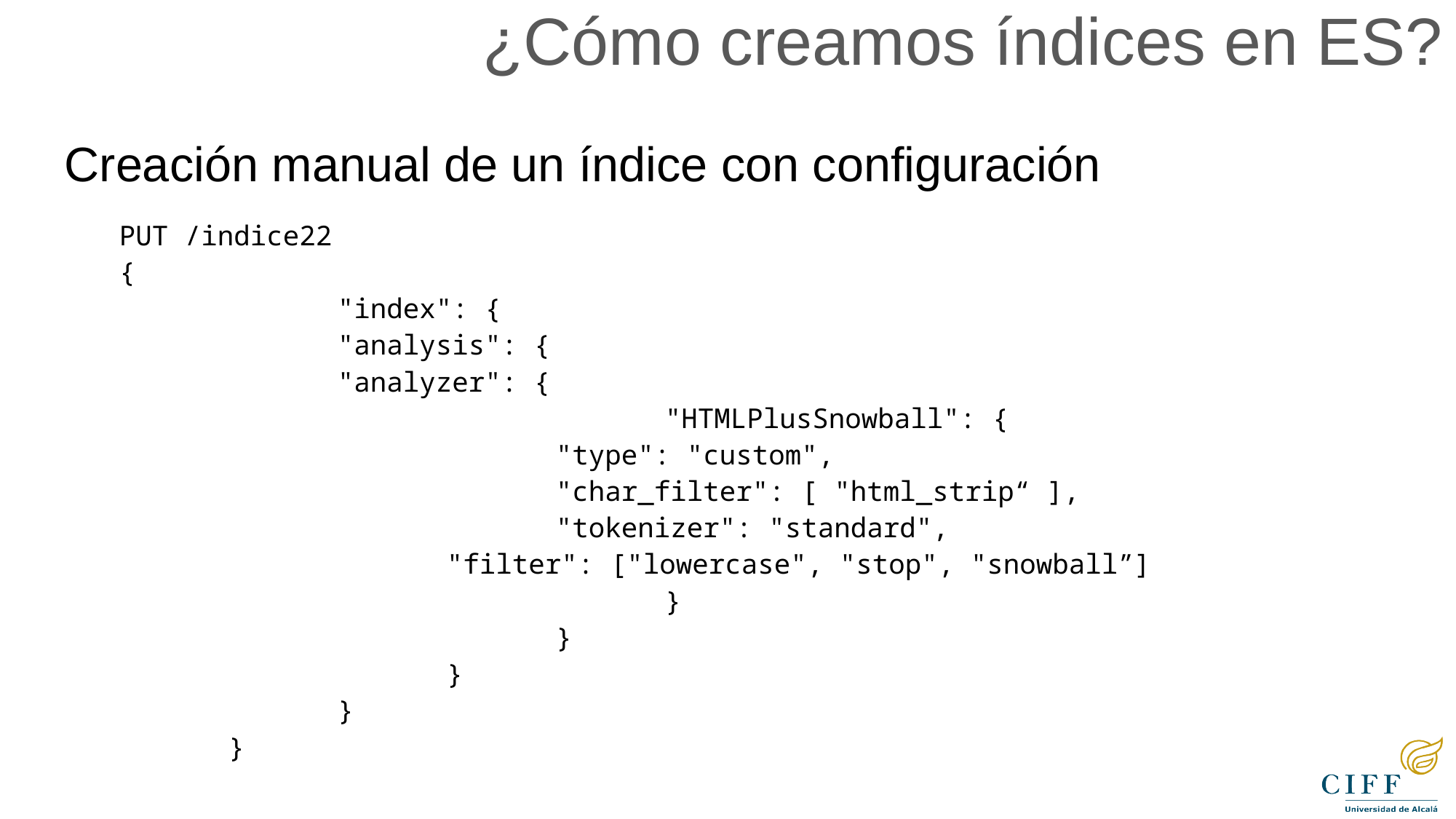

¿Cómo creamos índices en ES?
Creación manual de un índice con configuración

PUT /indice22
{
		"index": {
    		"analysis": {
      		"analyzer": {
					"HTMLPlusSnowball": {
         			"type": "custom",
		          	"char_filter": [ "html_strip“ ],
        	  		"tokenizer": "standard",
          		"filter": ["lowercase", "stop", "snowball”]
					}
				}
			}
		}
	}